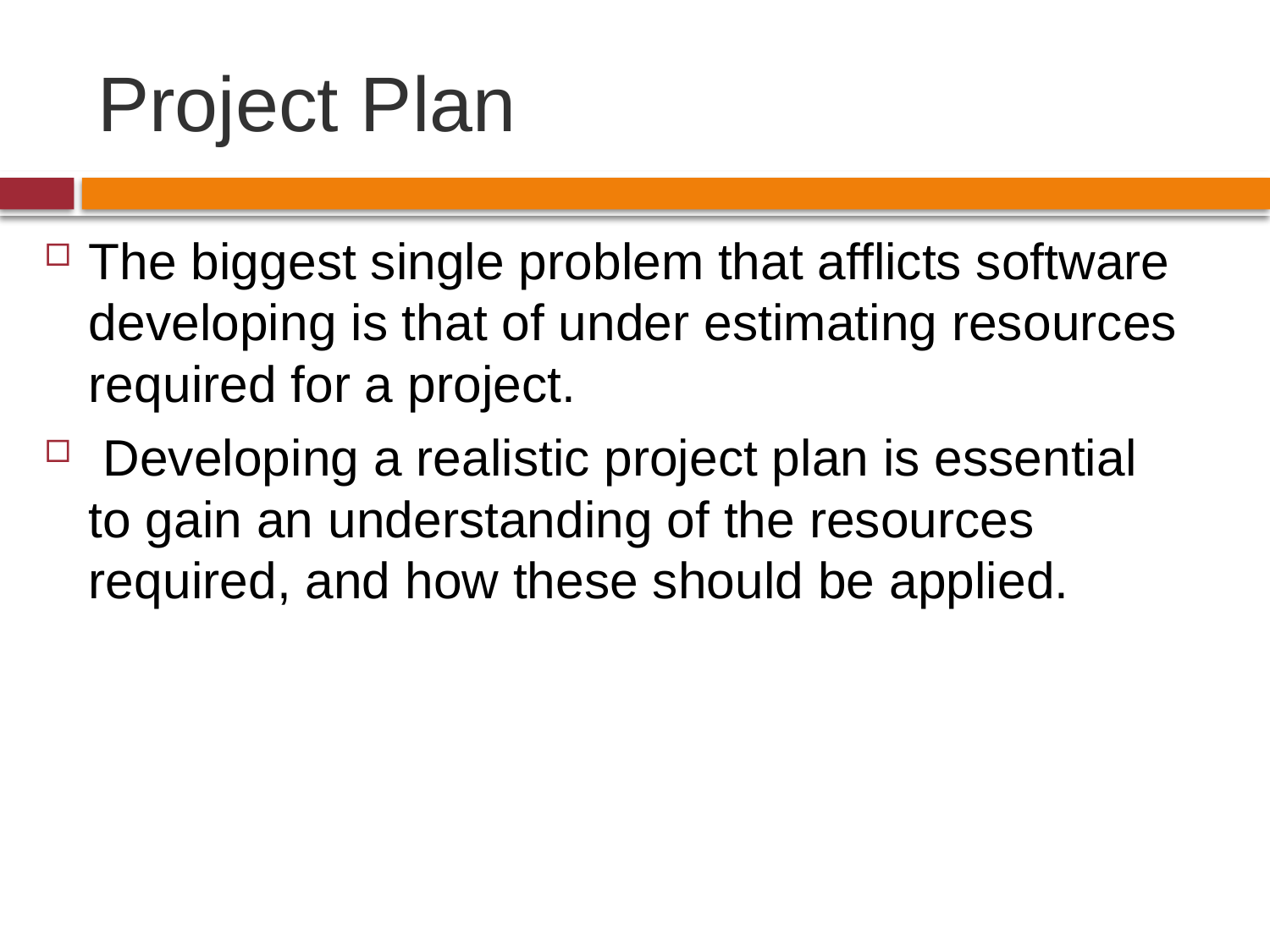

# Project Plan
The biggest single problem that afflicts software developing is that of under estimating resources required for a project.
 Developing a realistic project plan is essential to gain an understanding of the resources required, and how these should be applied.